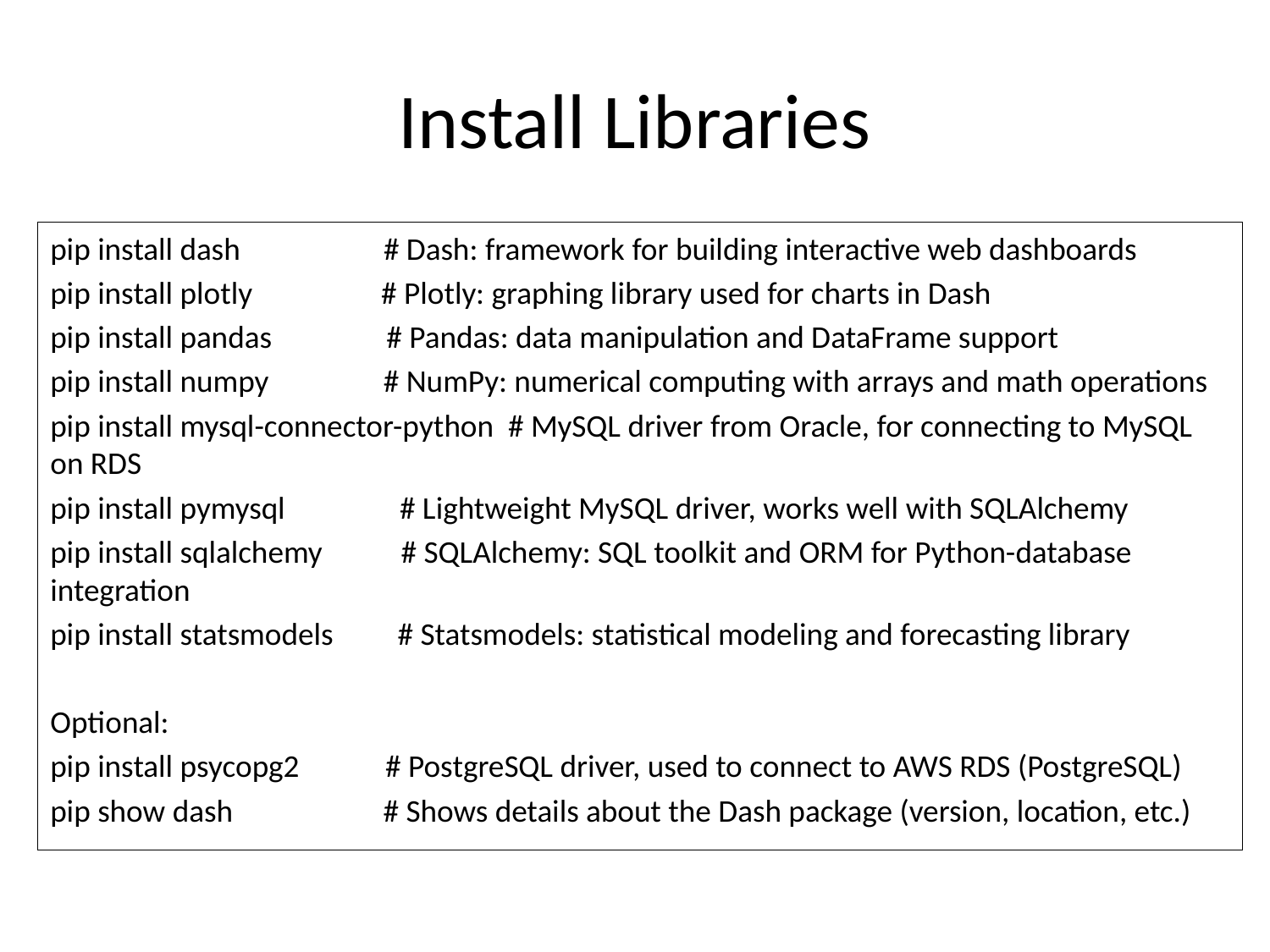

# Install Libraries
pip install dash                    # Dash: framework for building interactive web dashboards
pip install plotly                  # Plotly: graphing library used for charts in Dash
pip install pandas                # Pandas: data manipulation and DataFrame support
pip install numpy                # NumPy: numerical computing with arrays and math operations
pip install mysql-connector-python  # MySQL driver from Oracle, for connecting to MySQL on RDS
pip install pymysql                # Lightweight MySQL driver, works well with SQLAlchemy
pip install sqlalchemy           # SQLAlchemy: SQL toolkit and ORM for Python-database integration
pip install statsmodels         # Statsmodels: statistical modeling and forecasting library

Optional:
pip install psycopg2            # PostgreSQL driver, used to connect to AWS RDS (PostgreSQL)
pip show dash                     # Shows details about the Dash package (version, location, etc.)